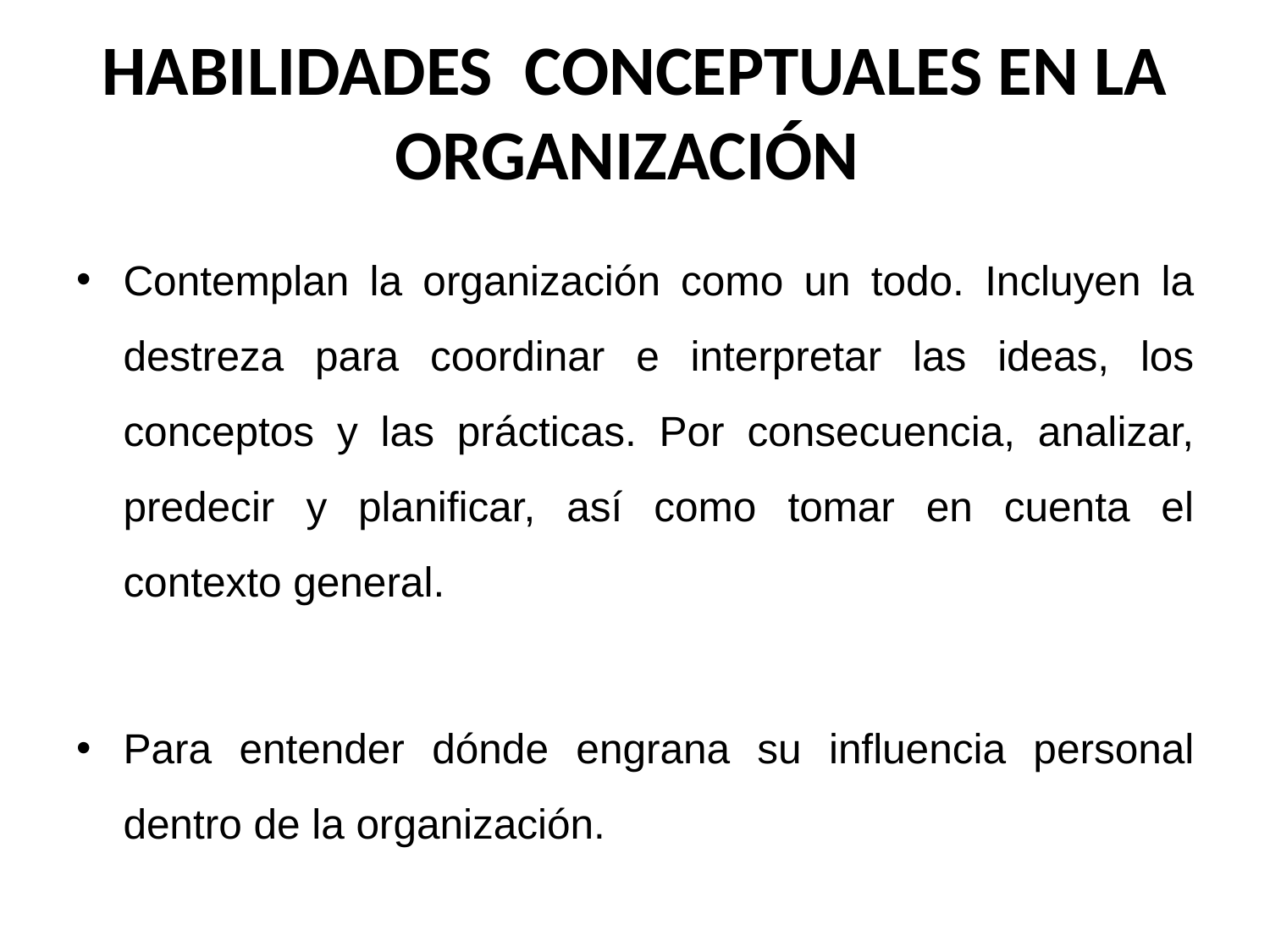

# HABILIDADES  CONCEPTUALES EN LA ORGANIZACIÓN
Contemplan la organización como un todo. Incluyen la destreza para coordinar e interpretar las ideas, los conceptos y las prácticas. Por consecuencia, analizar, predecir y planificar, así como tomar en cuenta el contexto general.

Para entender dónde engrana su influencia personal dentro de la organización.